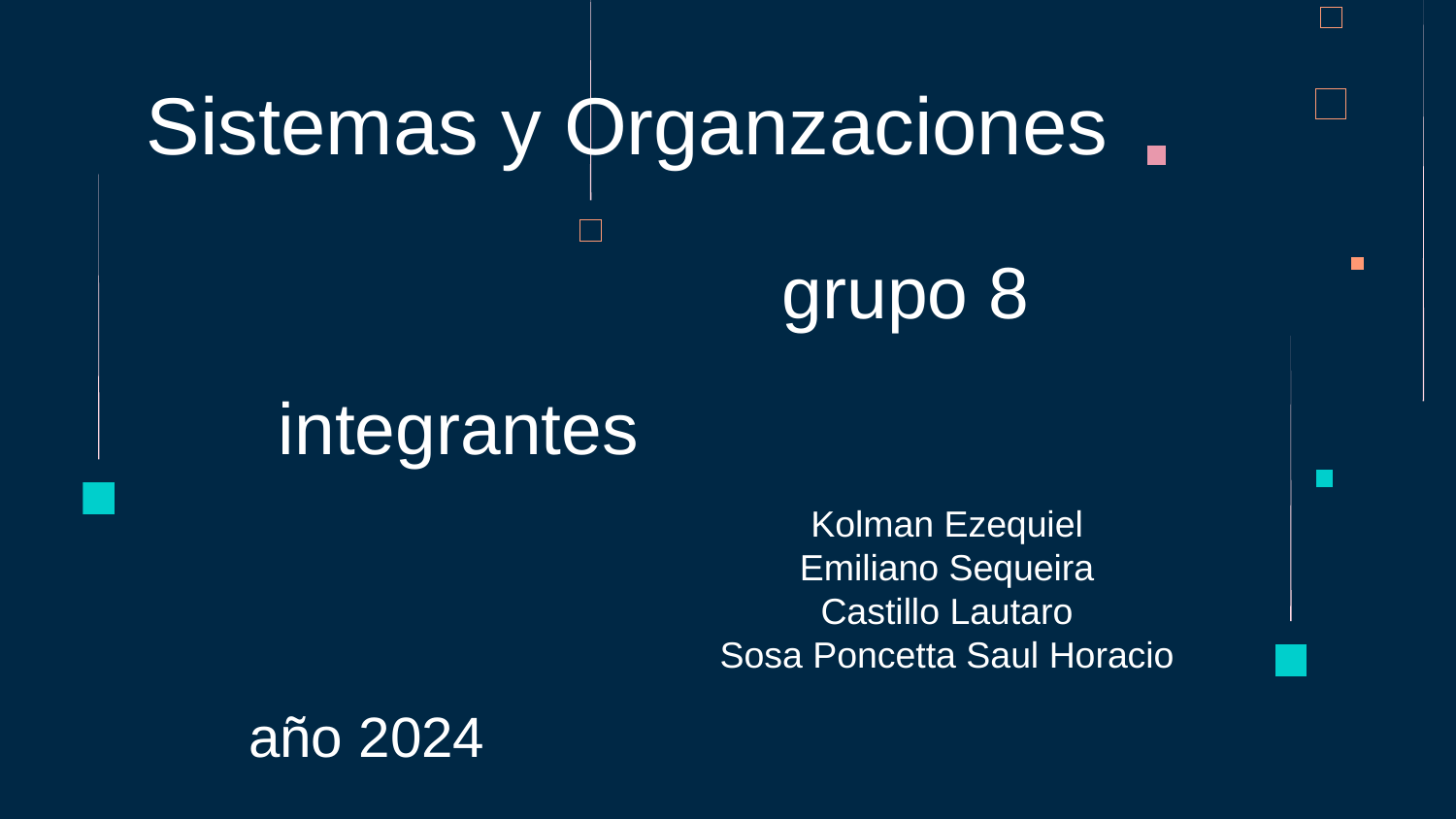

Sistemas y Organzaciones
grupo 8
# integrantes
Kolman Ezequiel
Emiliano Sequeira
Castillo Lautaro
Sosa Poncetta Saul Horacio
año 2024